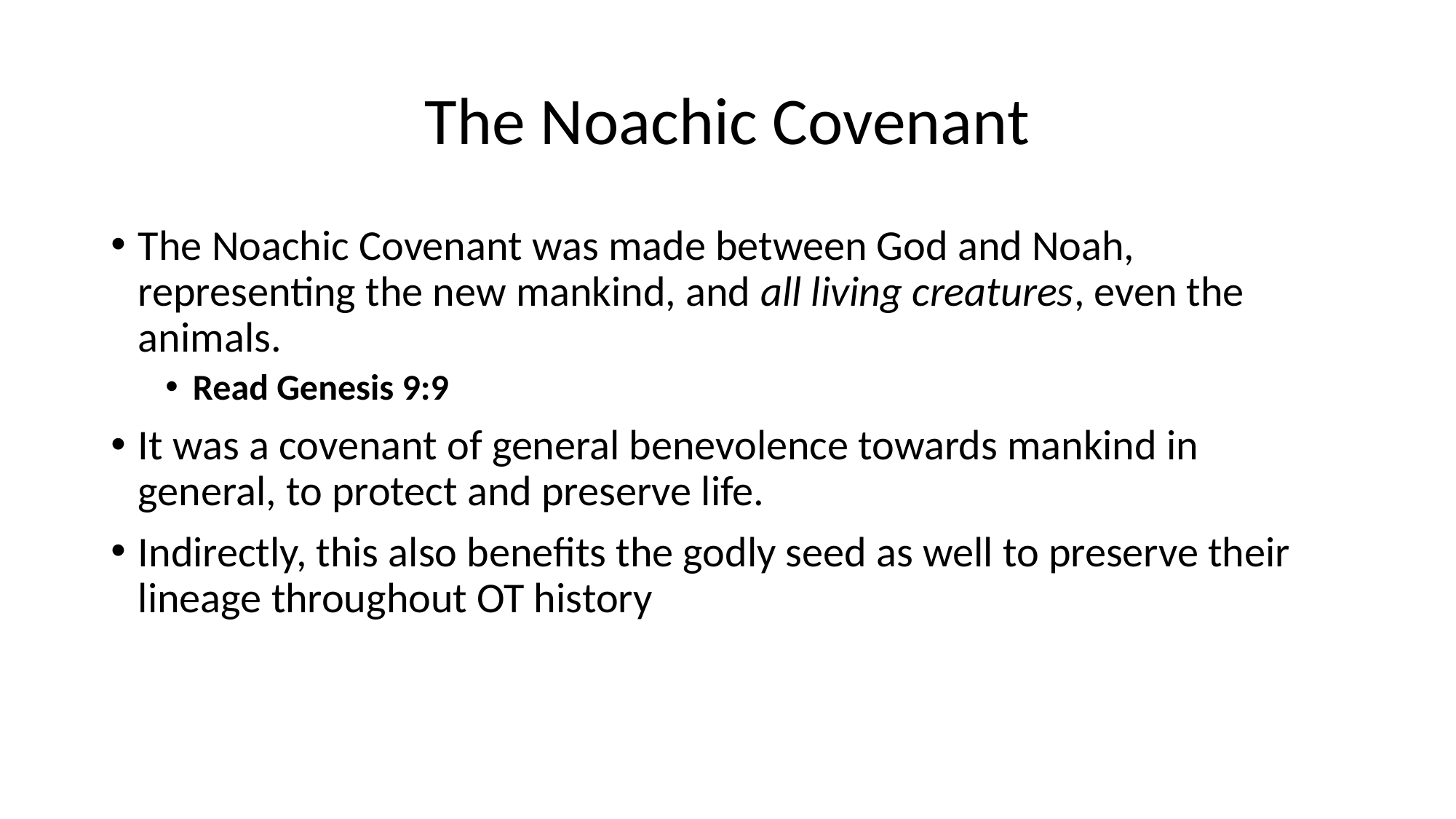

# The Noachic Covenant
The Noachic Covenant was made between God and Noah, representing the new mankind, and all living creatures, even the animals.
Read Genesis 9:9
It was a covenant of general benevolence towards mankind in general, to protect and preserve life.
Indirectly, this also benefits the godly seed as well to preserve their lineage throughout OT history